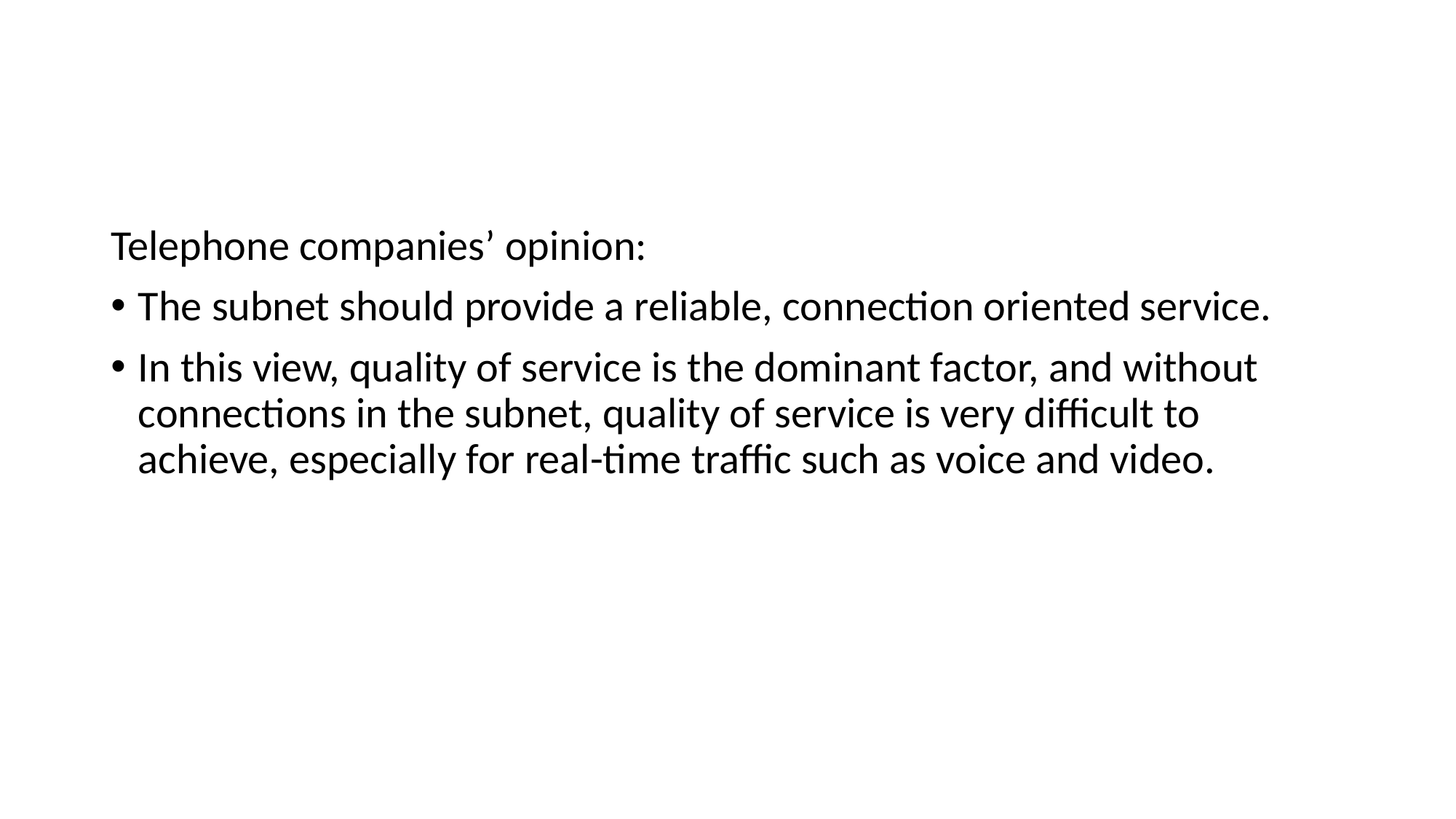

#
Telephone companies’ opinion:
The subnet should provide a reliable, connection oriented service.
In this view, quality of service is the dominant factor, and without connections in the subnet, quality of service is very difficult to achieve, especially for real-time traffic such as voice and video.